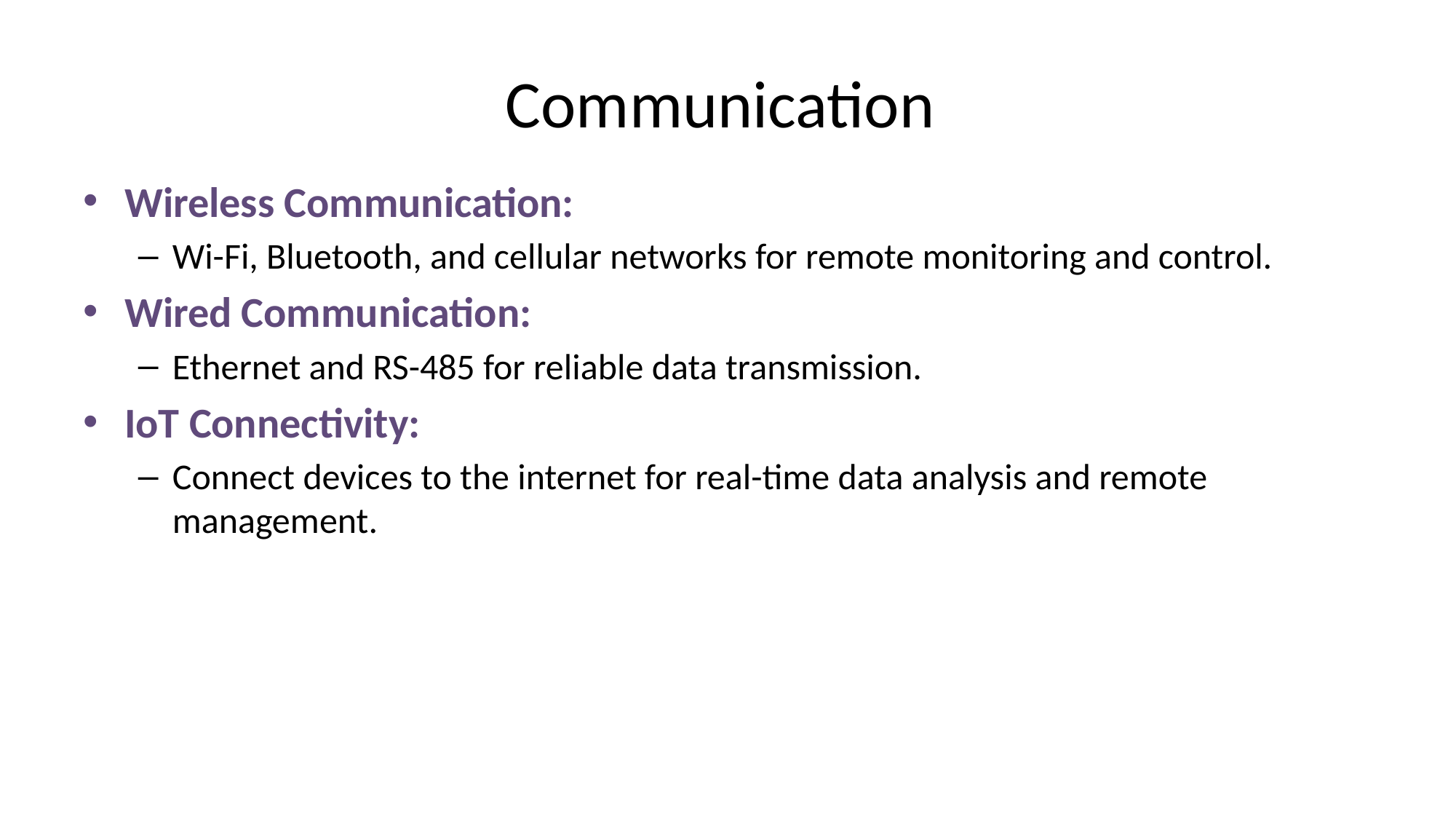

# Communication
Wireless Communication:
Wi-Fi, Bluetooth, and cellular networks for remote monitoring and control.
Wired Communication:
Ethernet and RS-485 for reliable data transmission.
IoT Connectivity:
Connect devices to the internet for real-time data analysis and remote management.